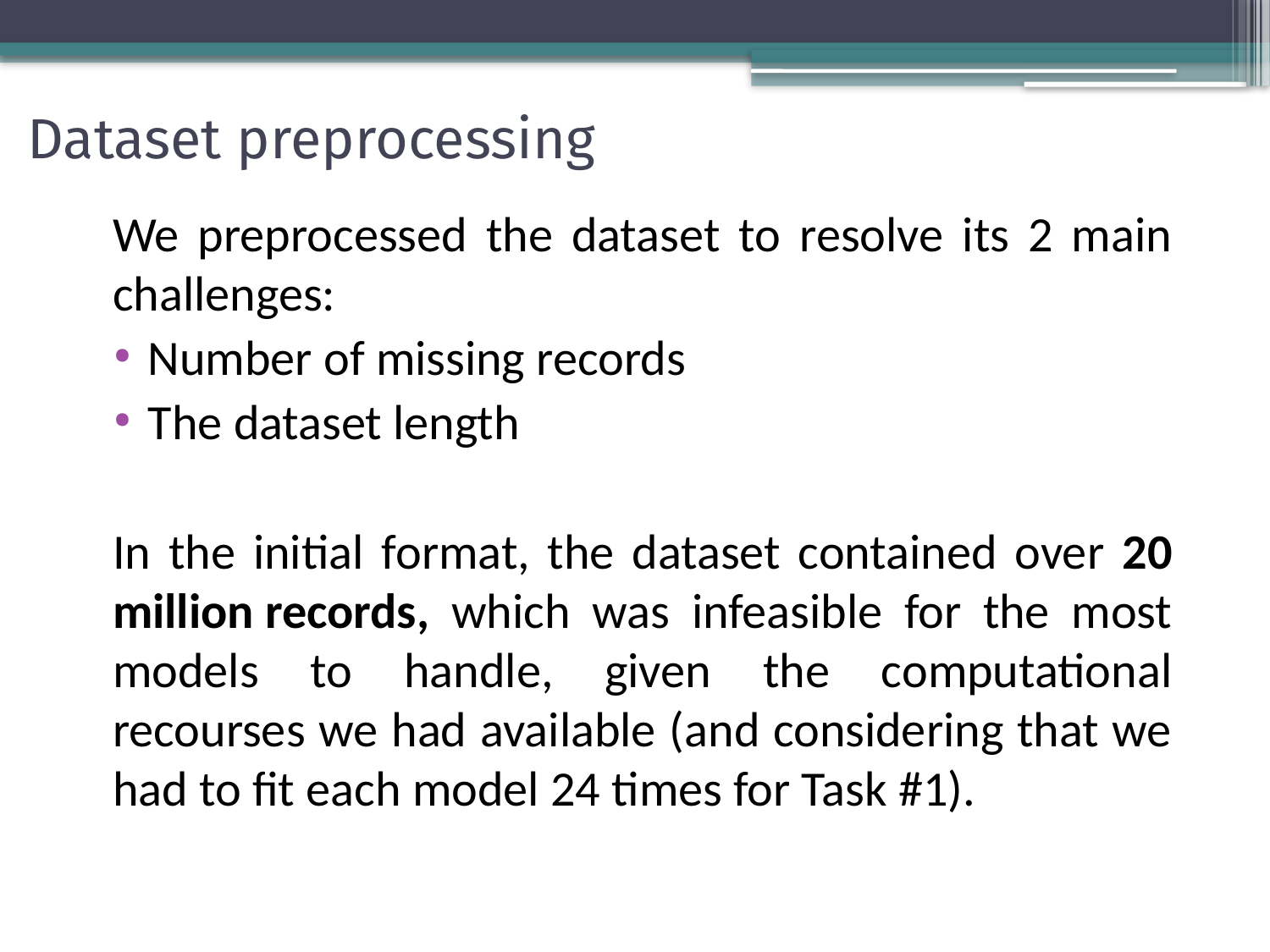

# Dataset preprocessing
We preprocessed the dataset to resolve its 2 main challenges:
Number of missing records
The dataset length

In the initial format, the dataset contained over 20 million records, which was infeasible for the most models to handle, given the computational recourses we had available (and considering that we had to fit each model 24 times for Task #1).